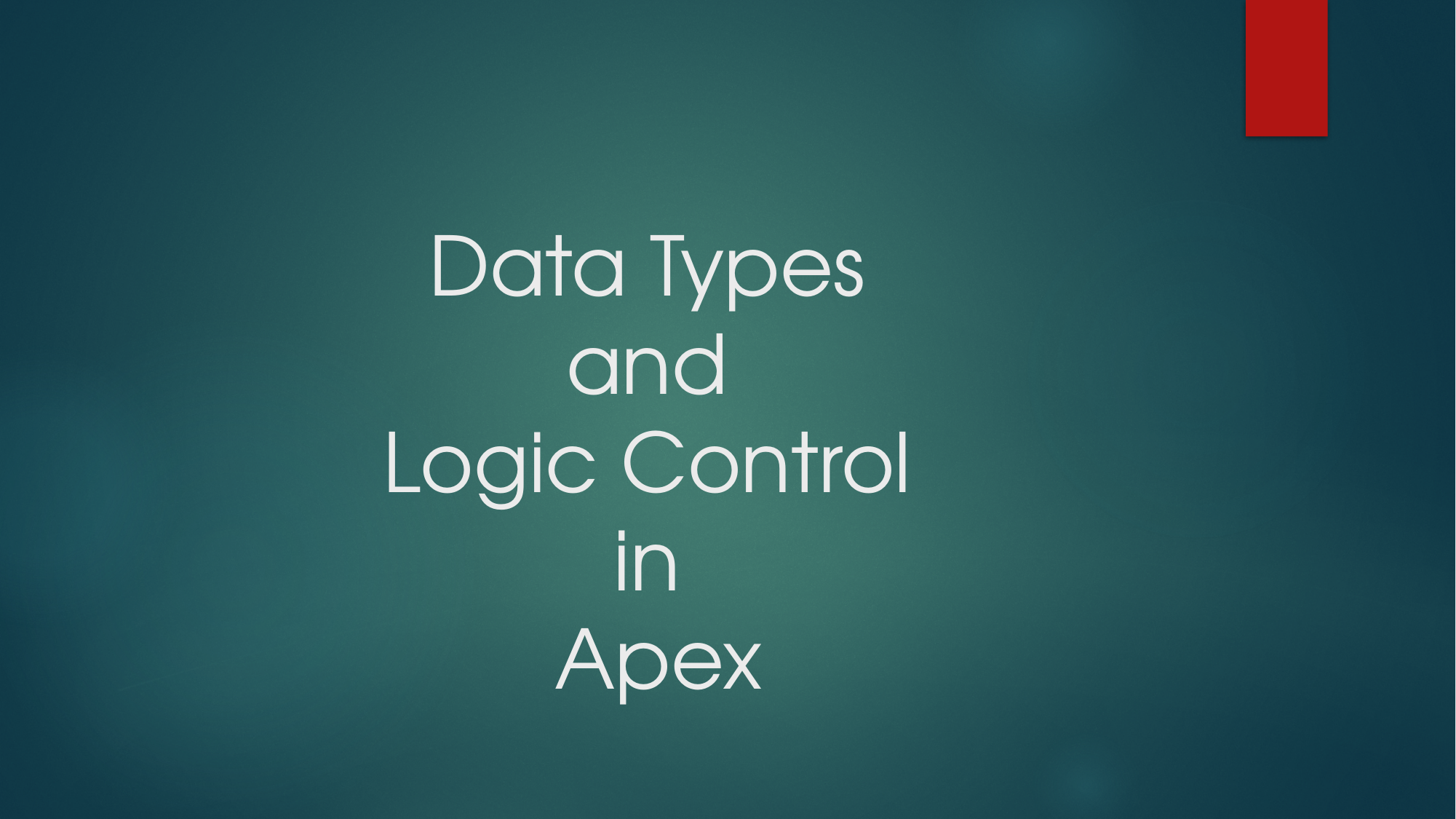

# Data Types and Logic Control in Apex